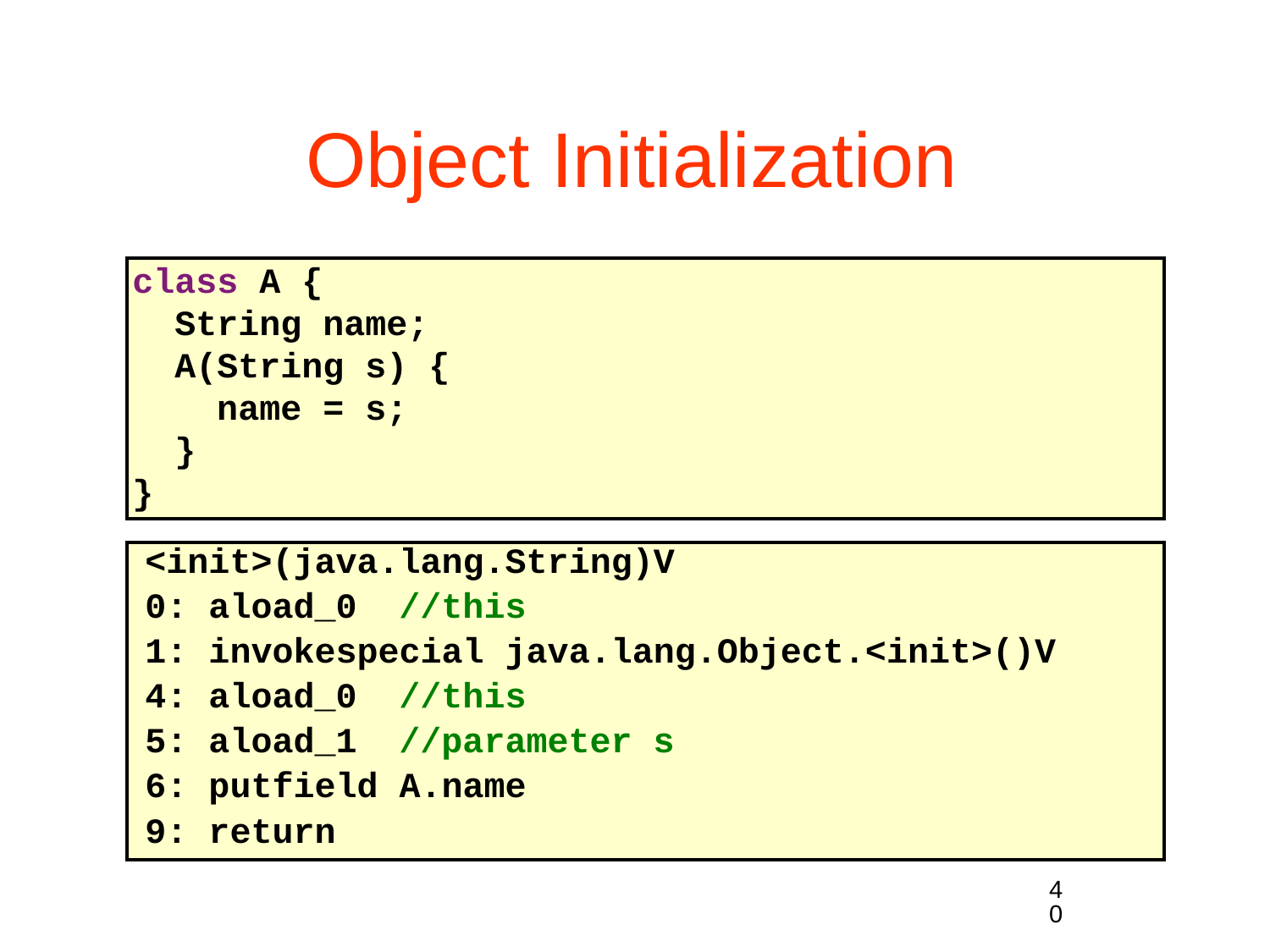

# Object Initialization
class A {
  String name;
  A(String s) {
    name = s;
  }
}
<init>(java.lang.String)V
0: aload_0  //this
1: invokespecial java.lang.Object.<init>()V
4: aload_0  //this
5: aload_1  //parameter s
6: putfield A.name
9: return
40